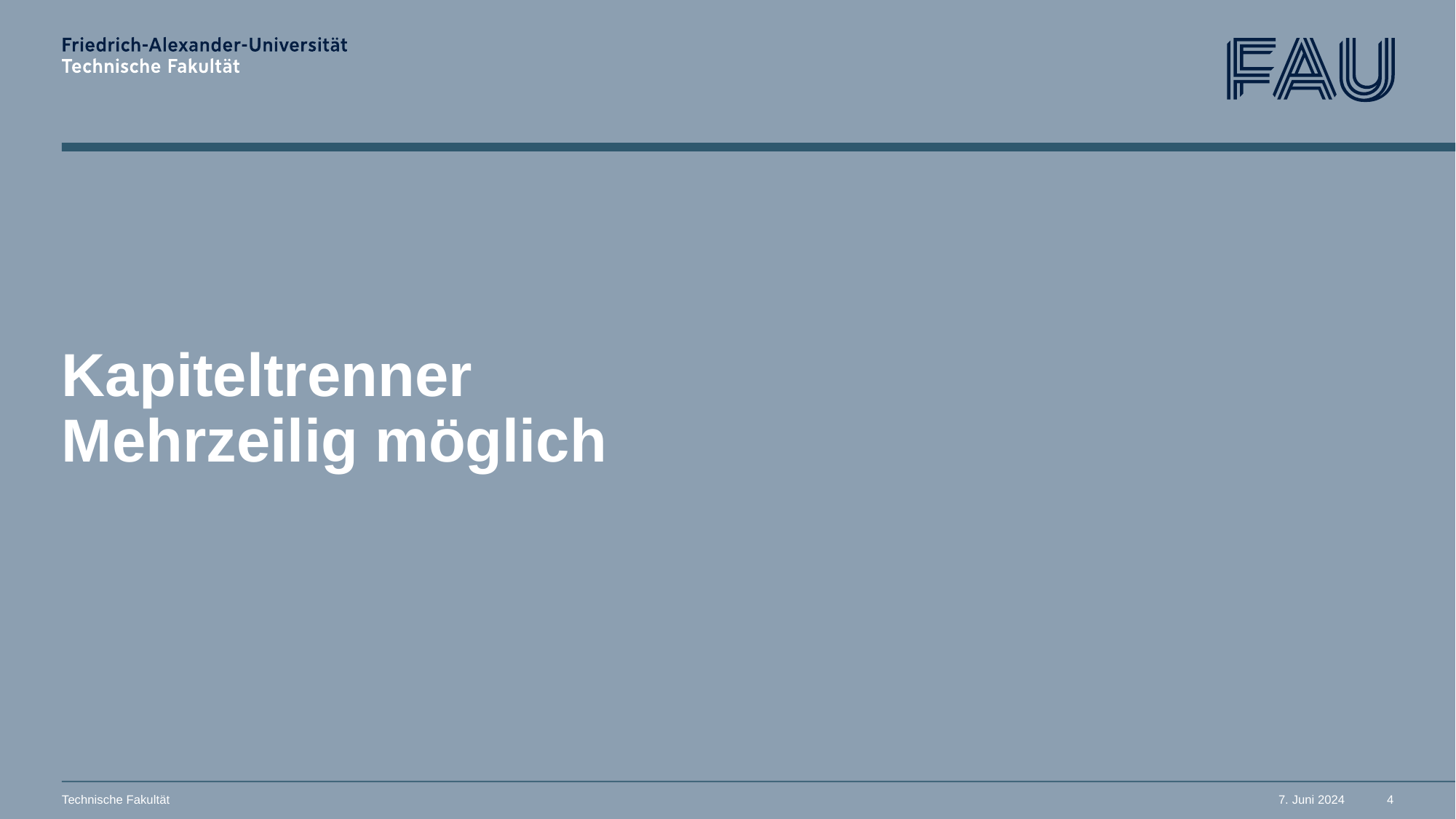

# Kapiteltrenner Mehrzeilig möglich
Technische Fakultät
7. Juni 2024
4